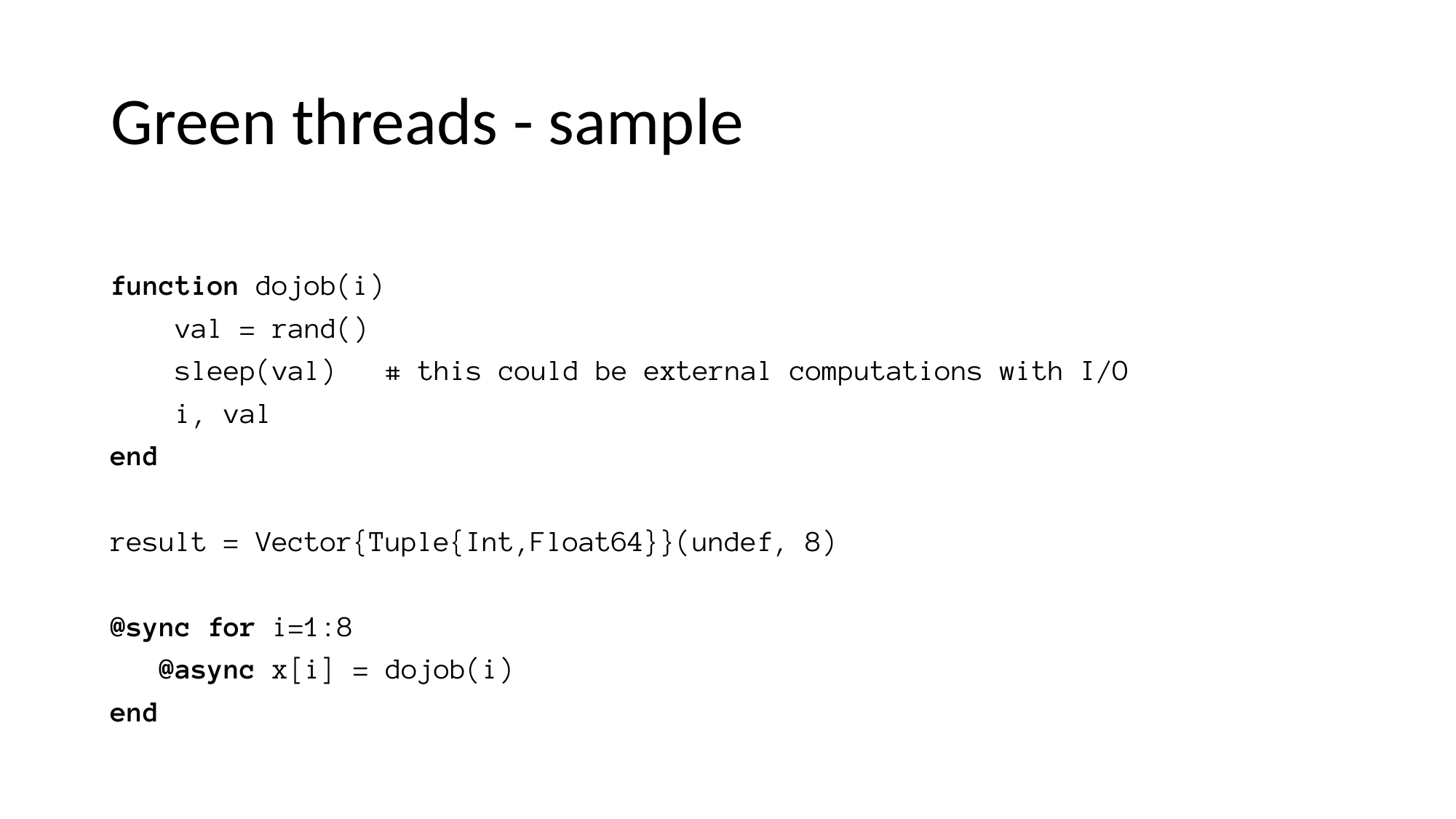

# Green threads - sample

function dojob(i)
    val = rand()
    sleep(val)   # this could be external computations with I/O
    i, val
end

result = Vector{Tuple{Int,Float64}}(undef, 8)

@sync for i=1:8
   @async x[i] = dojob(i)
end